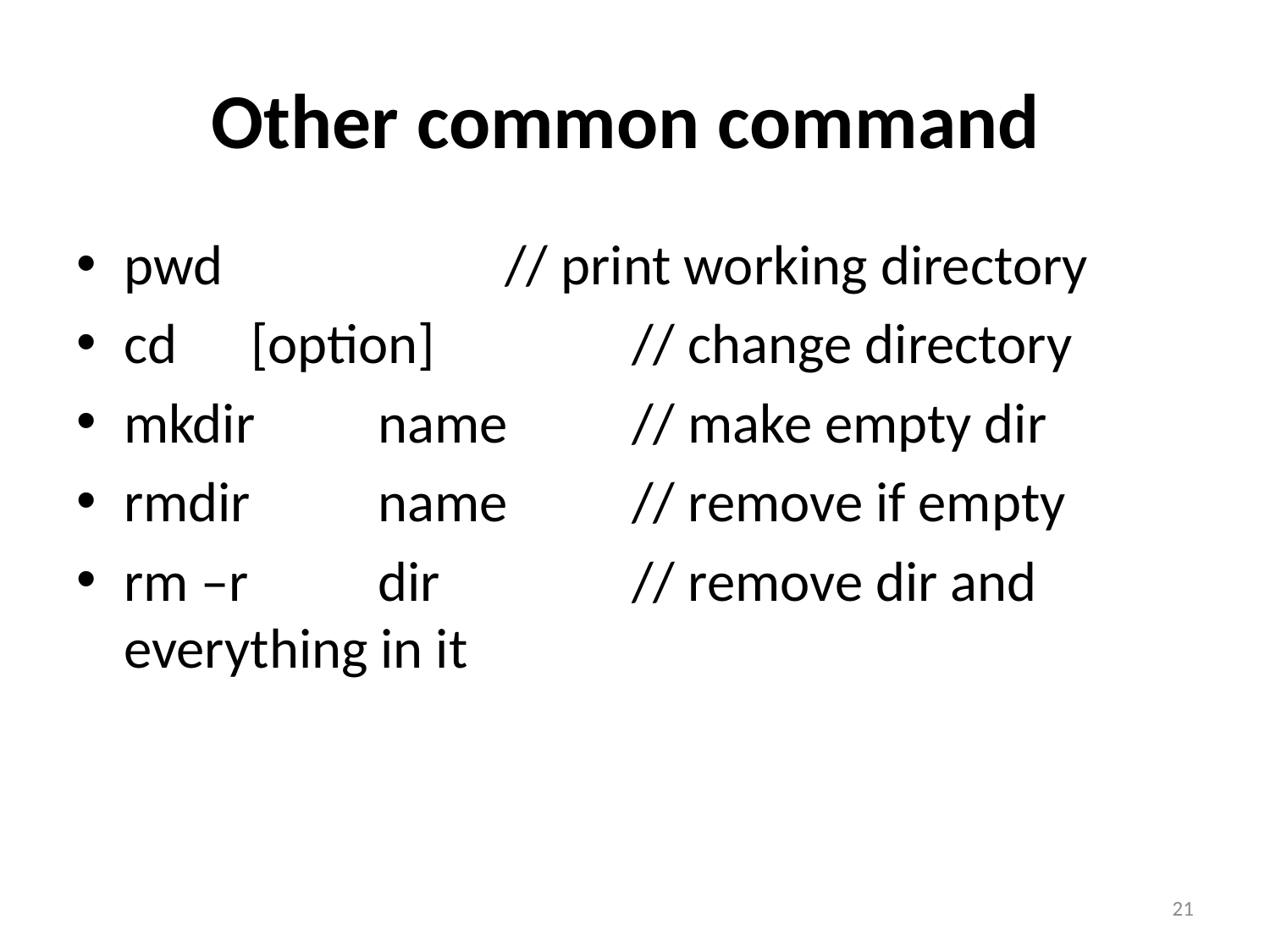

# Other common command
pwd 			// print working directory
cd 	[option]		// change directory
mkdir	name	// make empty dir
rmdir	name	// remove if empty
rm –r 	dir		// remove dir and everything in it

21